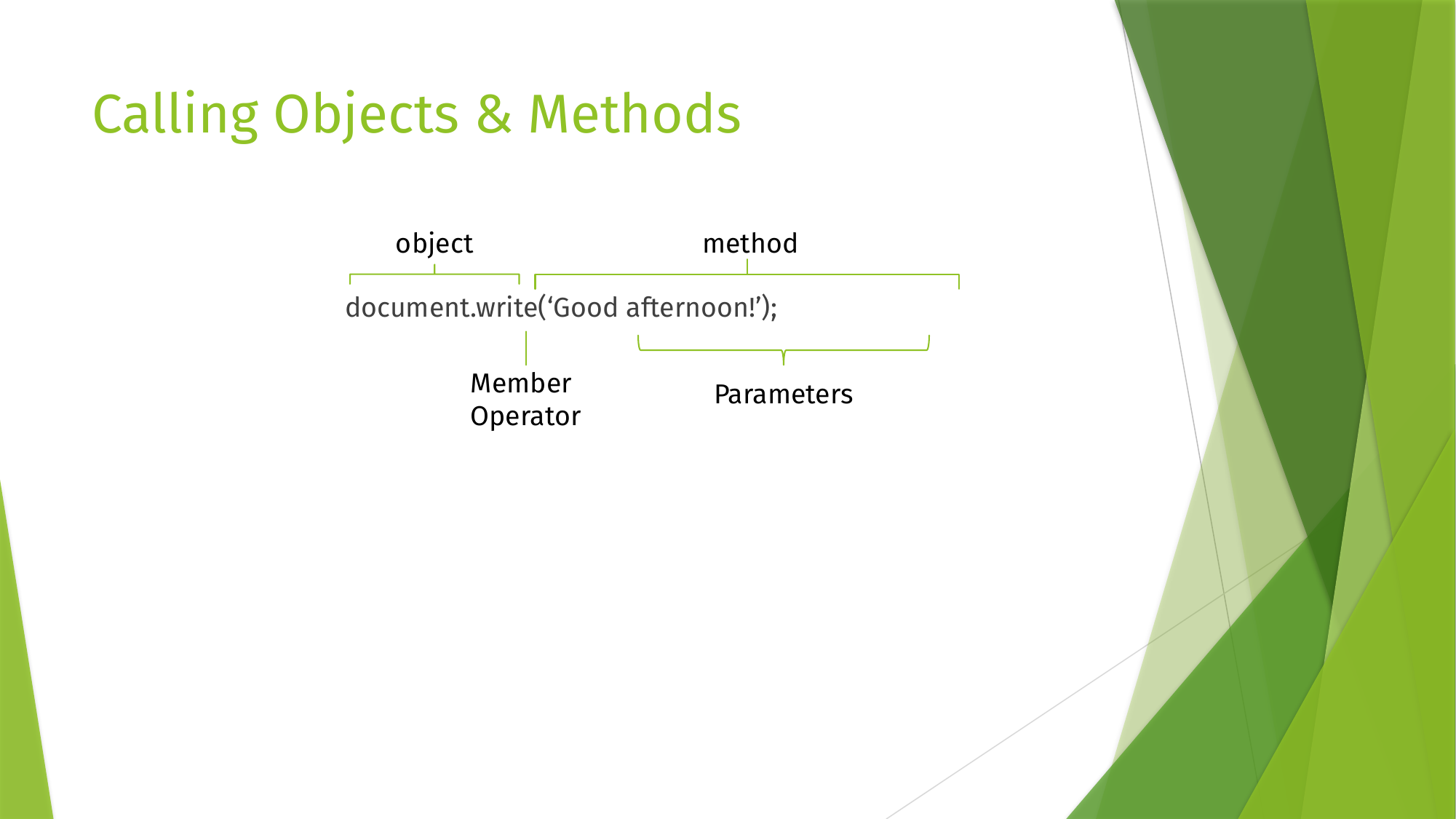

# Calling Objects & Methods

object

method
document.write(‘Good afternoon!’);
Member
Operator
Parameters